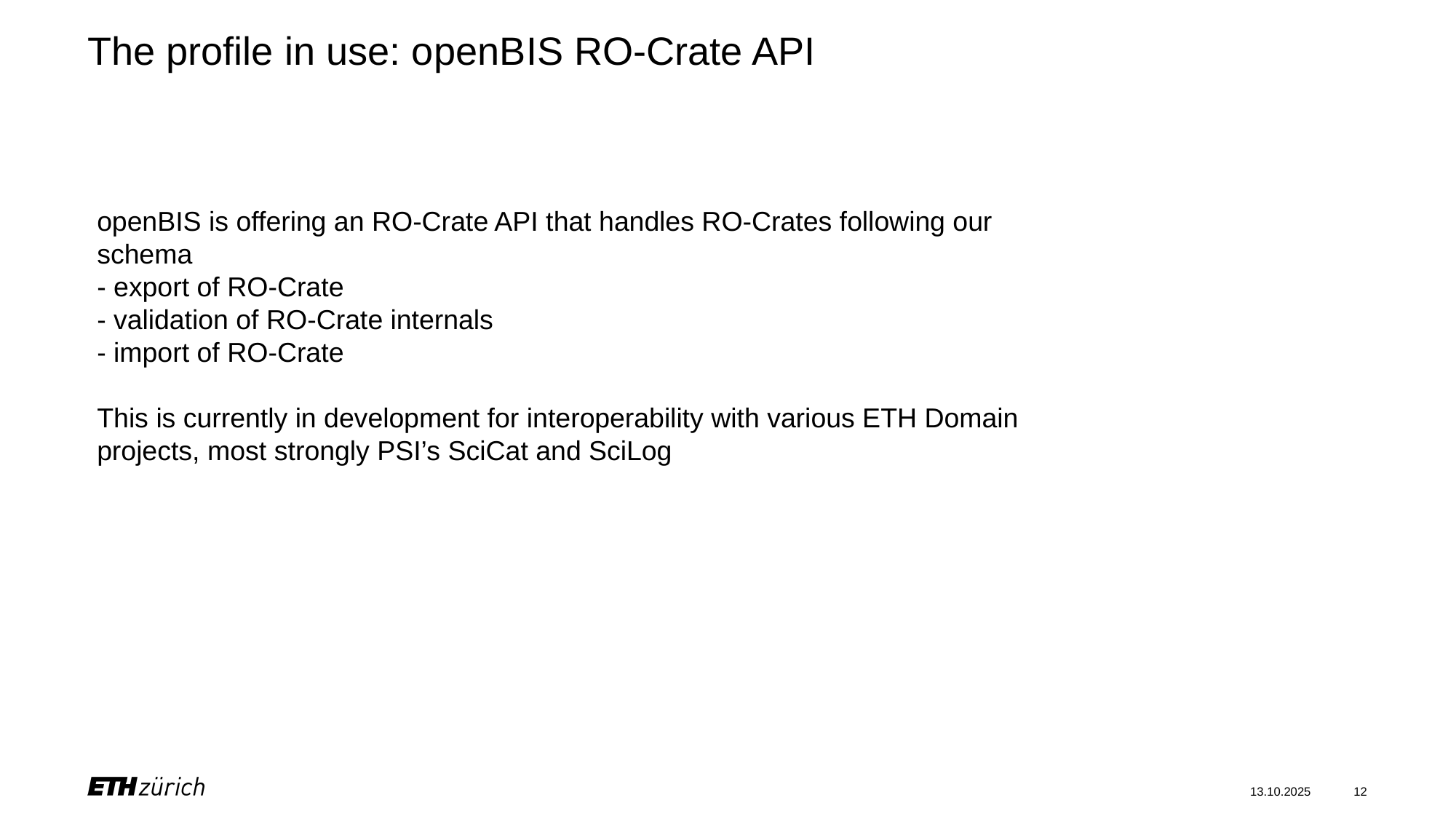

# The profile in use: openBIS RO-Crate API

openBIS is offering an RO-Crate API that handles RO-Crates following our schema
- export of RO-Crate
- validation of RO-Crate internals
- import of RO-Crate

This is currently in development for interoperability with various ETH Domain projects, most strongly PSI’s SciCat and SciLog
13.10.2025
12